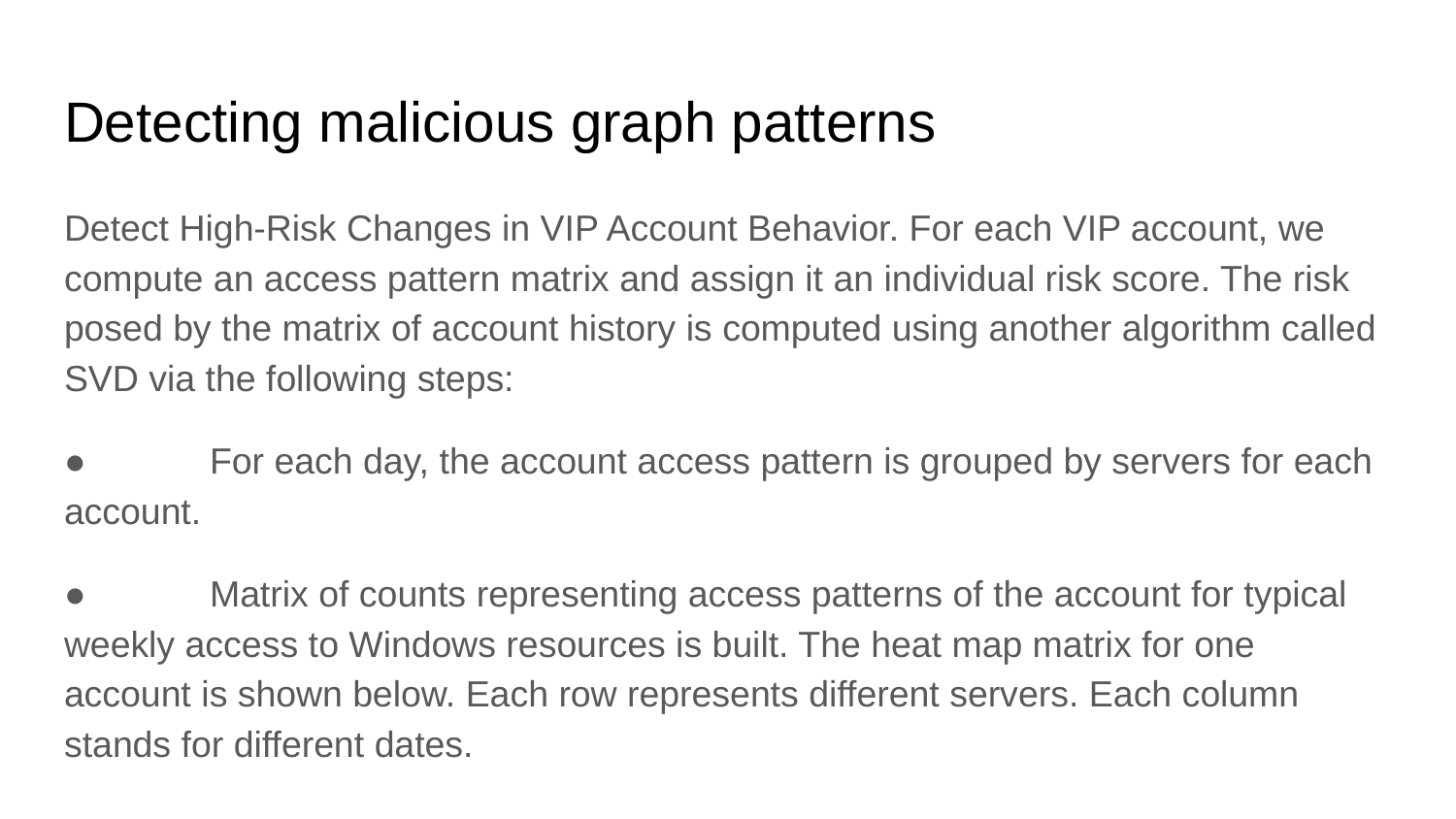

# Detecting malicious graph patterns
Detect High-Risk Changes in VIP Account Behavior. For each VIP account, we compute an access pattern matrix and assign it an individual risk score. The risk posed by the matrix of account history is computed using another algorithm called SVD via the following steps:
●	For each day, the account access pattern is grouped by servers for each account.
●	Matrix of counts representing access patterns of the account for typical weekly access to Windows resources is built. The heat map matrix for one account is shown below. Each row represents different servers. Each column stands for different dates.